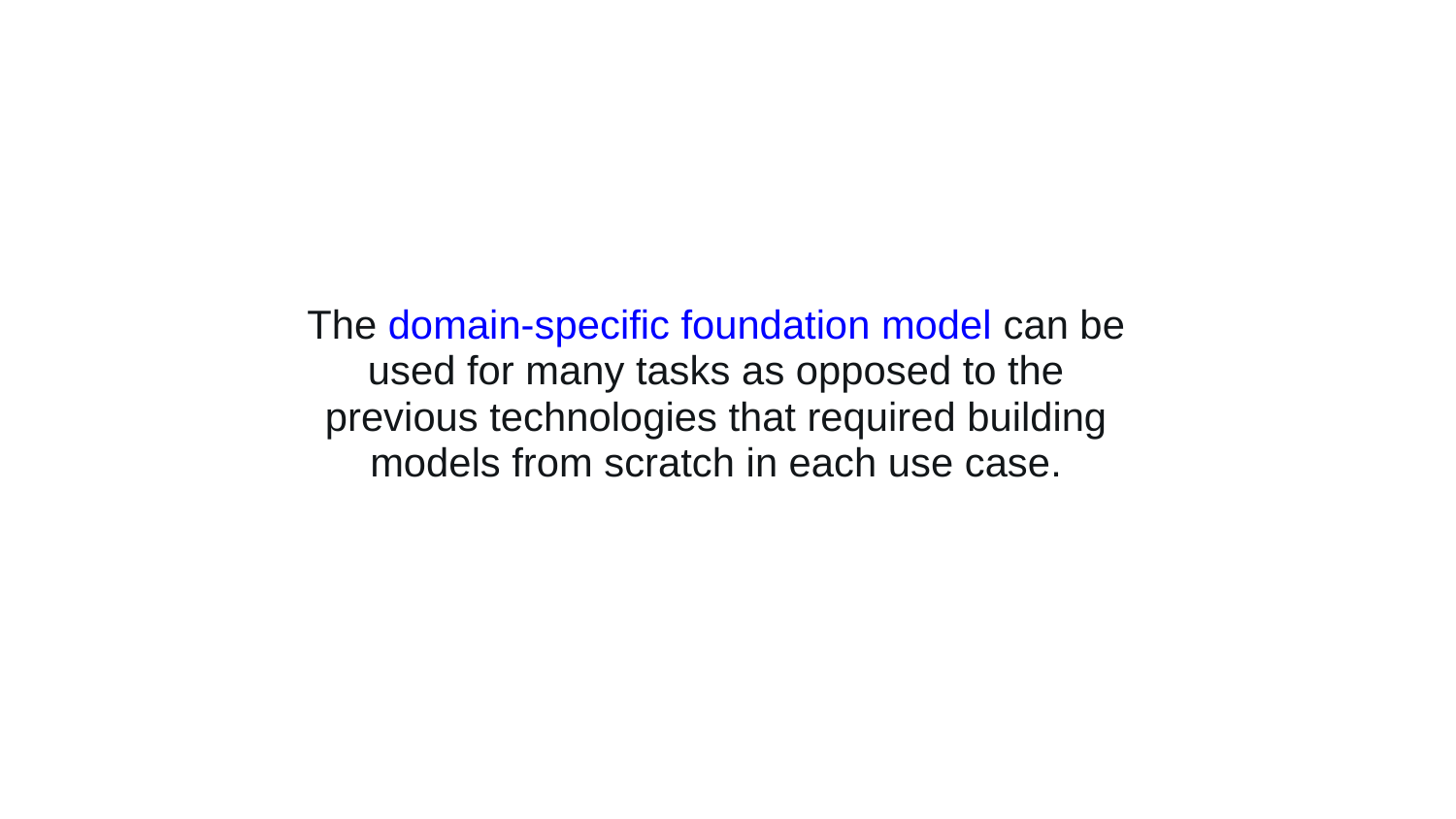

#

The domain-specific foundation model can be used for many tasks as opposed to the previous technologies that required building models from scratch in each use case.